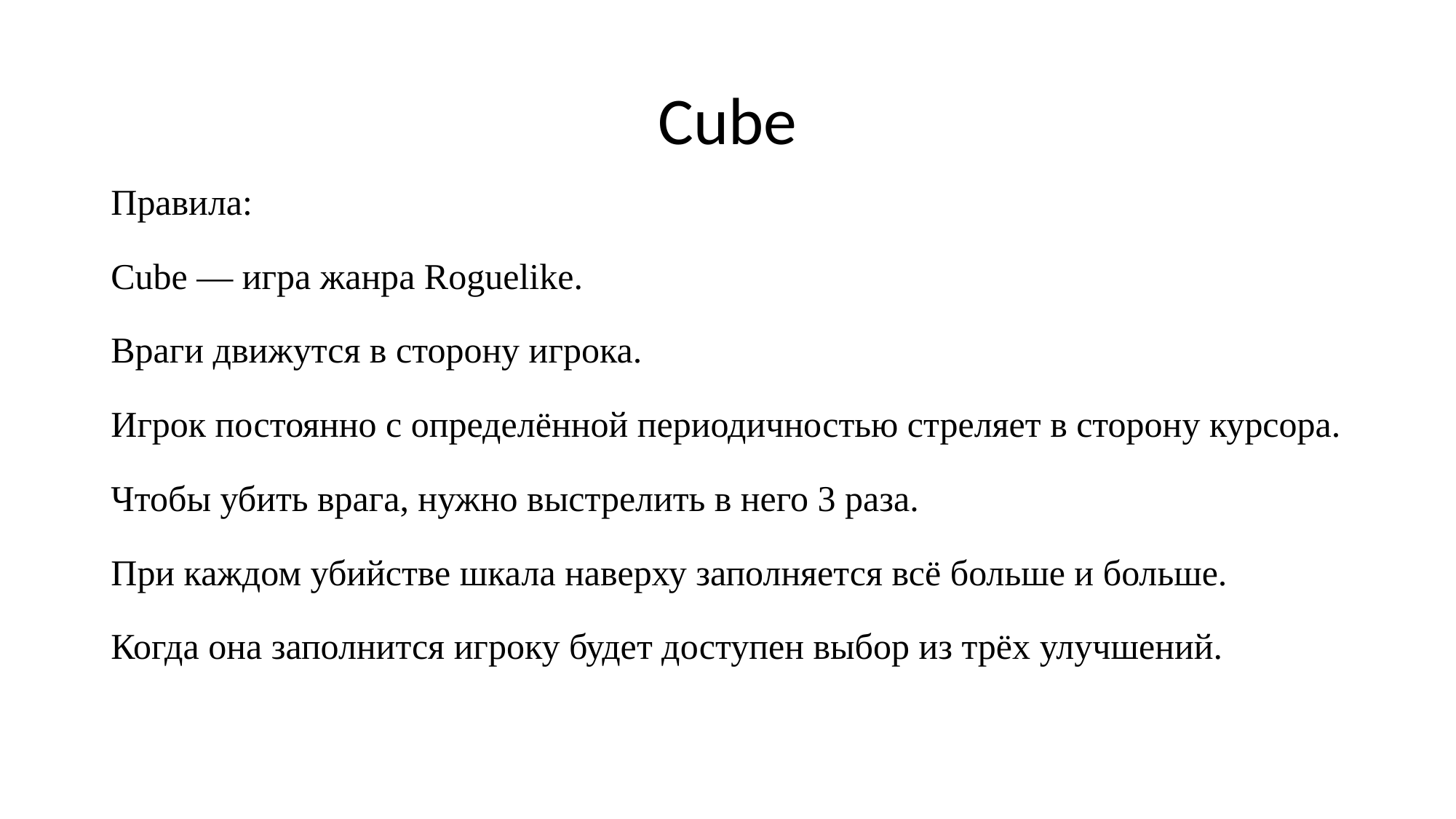

# Cube
Правила:
Cube — игра жанра Roguelike.
Враги движутся в сторону игрока.
Игрок постоянно с определённой периодичностью стреляет в сторону курсора.
Чтобы убить врага, нужно выстрелить в него 3 раза.
При каждом убийстве шкала наверху заполняется всё больше и больше.
Когда она заполнится игроку будет доступен выбор из трёх улучшений.